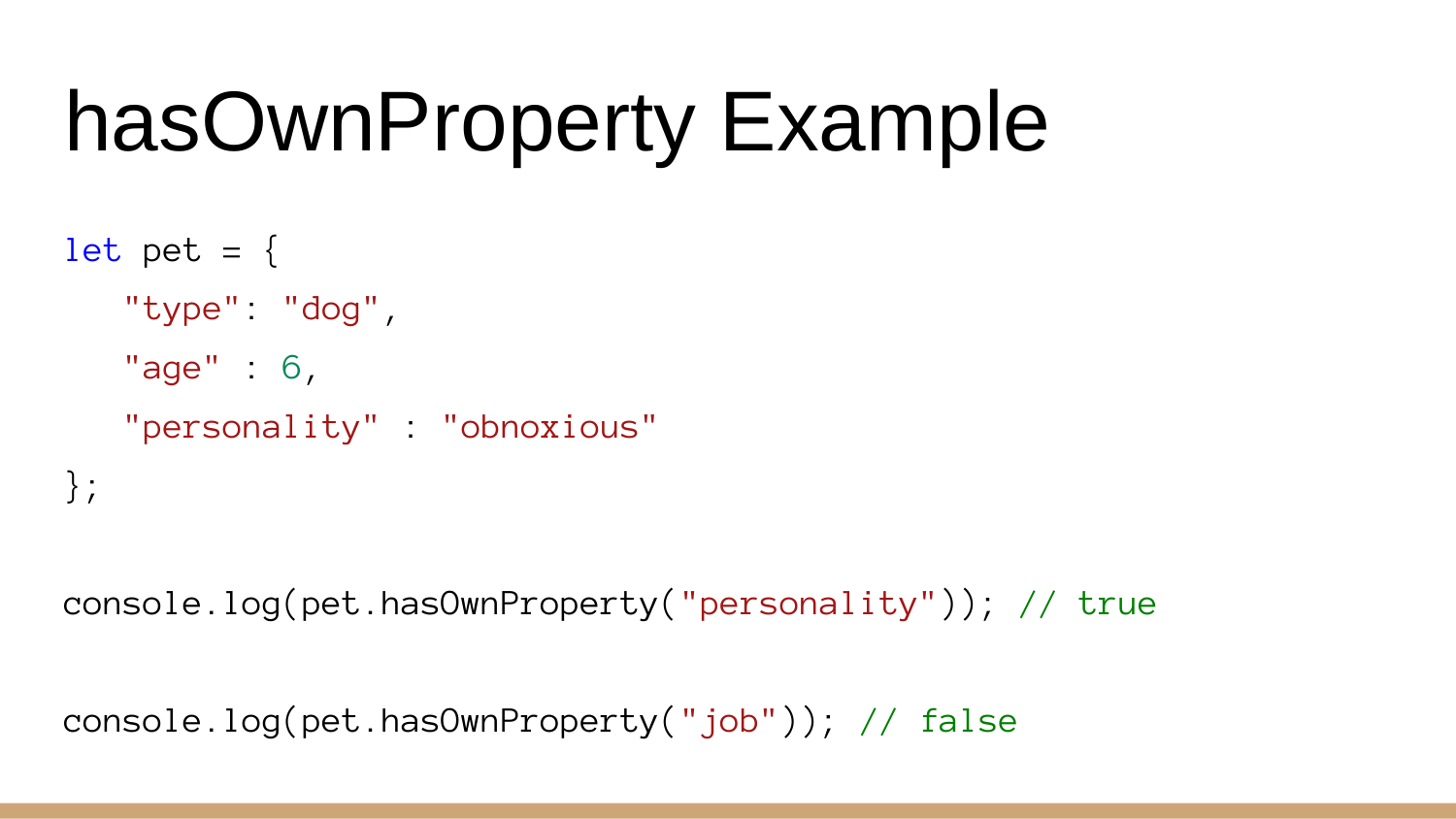

# hasOwnProperty Example
let pet = {
   "type": "dog",
   "age" : 6,
   "personality" : "obnoxious"
};

console.log(pet.hasOwnProperty("personality")); // true

console.log(pet.hasOwnProperty("job")); // false